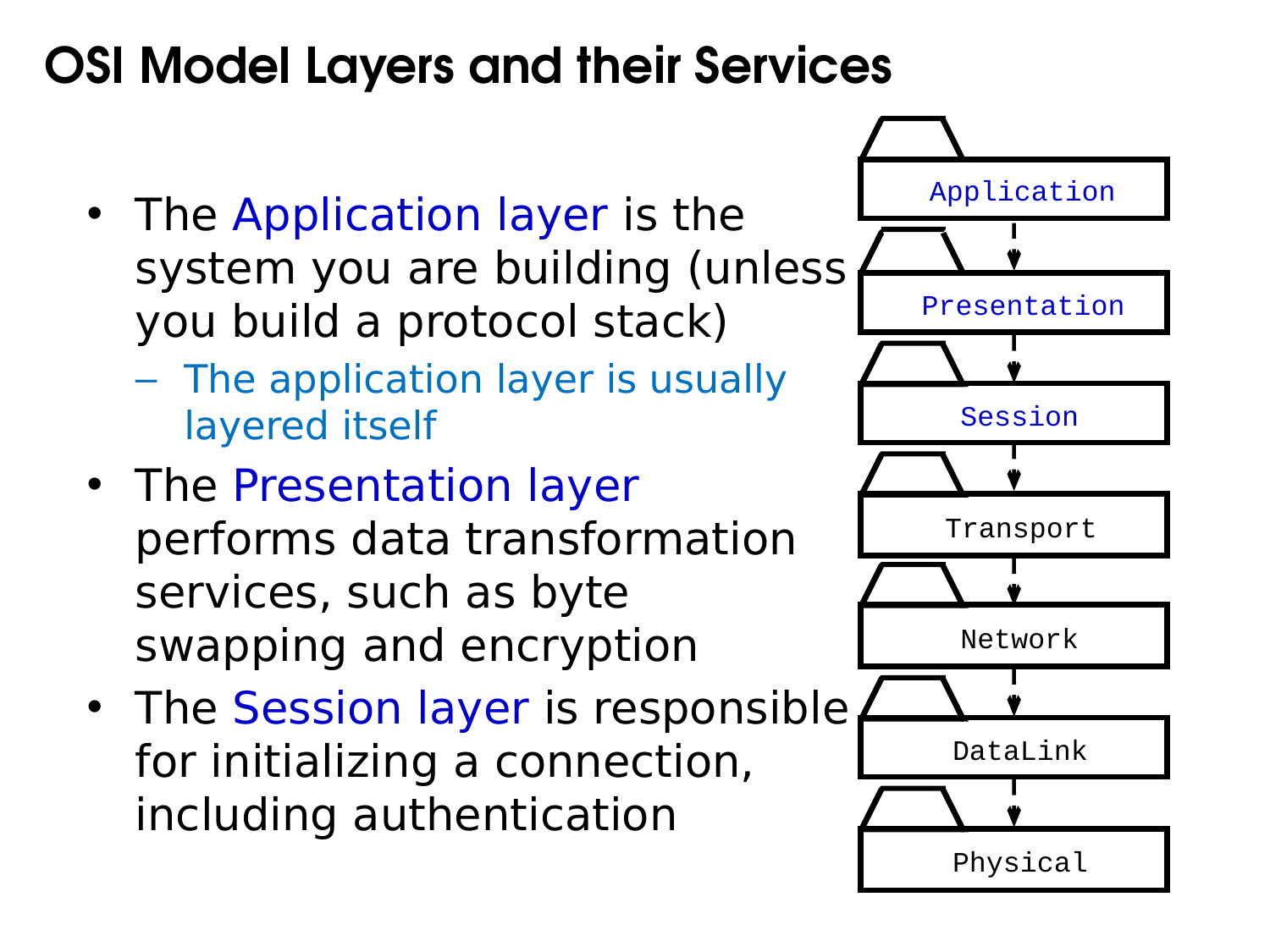

# OSI Model Layers and their Services

Application

Presentation

Session

Transport

Network

DataLink

Physical
The Application layer is the system you are building (unless you build a protocol stack)
The application layer is usually layered itself
The Presentation layer performs data transformation services, such as byte swapping and encryption
The Session layer is responsible for initializing a connection, including authentication